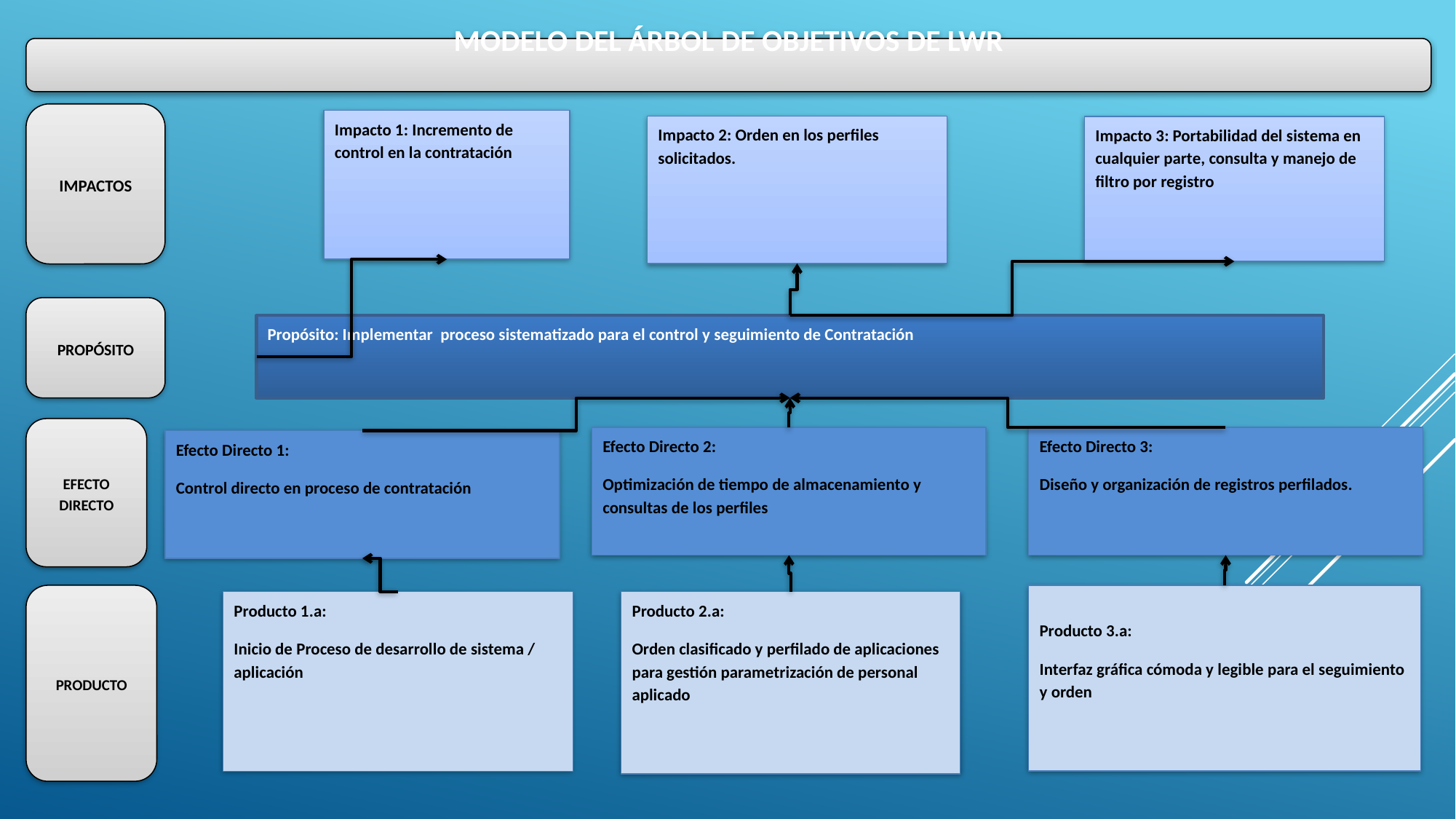

MODELO DEL ÁRBOL DE OBJETIVOS DE LWR

IMPACTOS
PROPÓSITO
EFECTO DIRECTO
PRODUCTO
Impacto 1: Incremento de control en la contratación
Impacto 2: Orden en los perfiles solicitados.

Impacto 3: Portabilidad del sistema en cualquier parte, consulta y manejo de filtro por registro
Propósito: Implementar  proceso sistematizado para el control y seguimiento de Contratación
Efecto Directo 3:
Diseño y organización de registros perfilados.

Efecto Directo 2:
Optimización de tiempo de almacenamiento y consultas de los perfiles
Efecto Directo 1:
Control directo en proceso de contratación
Producto 3.a:
Interfaz gráfica cómoda y legible para el seguimiento y orden

Producto 2.a:
Orden clasificado y perfilado de aplicaciones para gestión parametrización de personal aplicado
Producto 1.a:
Inicio de Proceso de desarrollo de sistema / aplicación